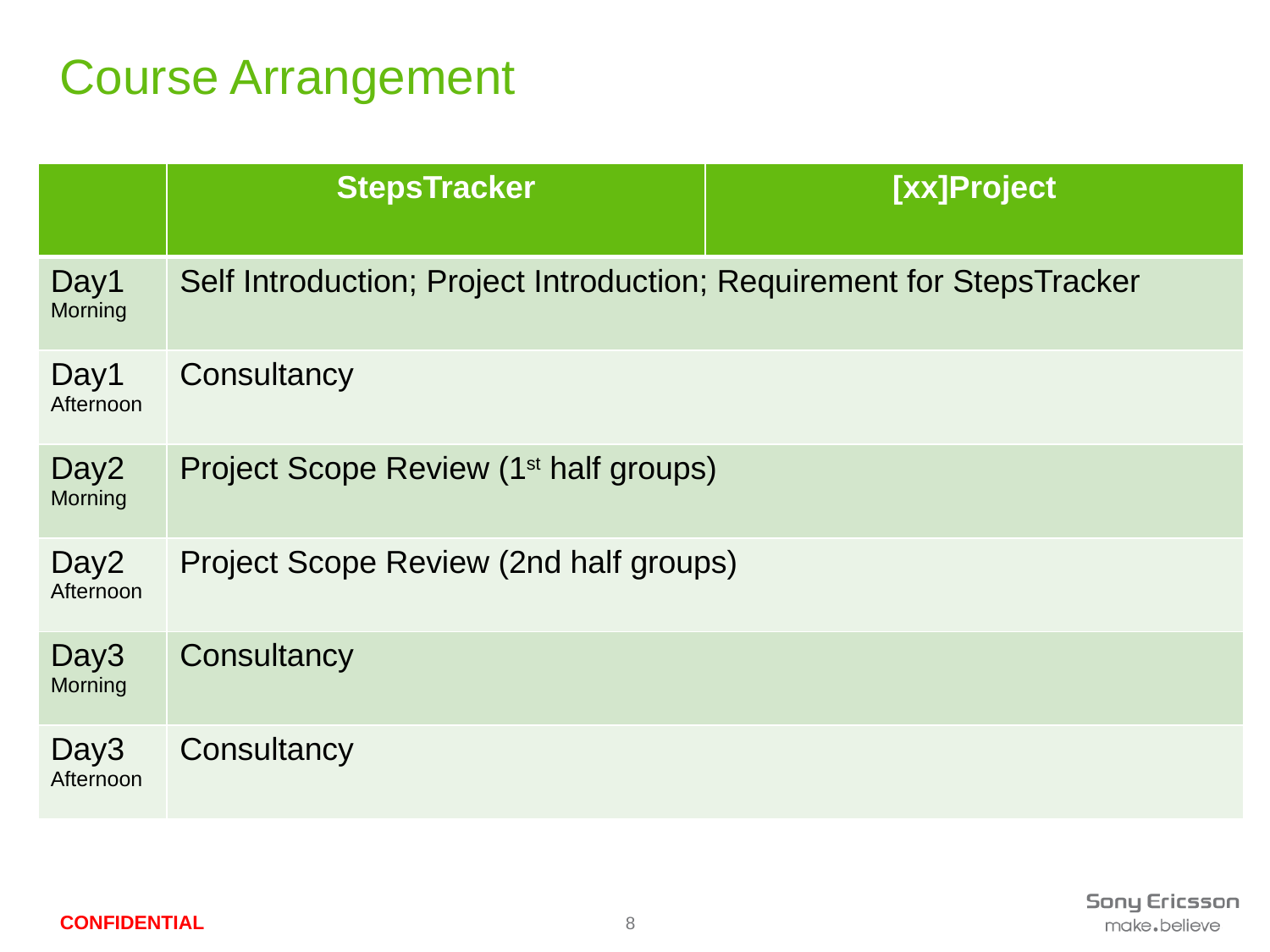

# Course Arrangement
|  | StepsTracker | [xx]Project |
| --- | --- | --- |
| Day1 Morning | Self Introduction; Project Introduction; Requirement for StepsTracker |  |
| Day1 Afternoon | Consultancy |  |
| Day2 Morning | Project Scope Review (1st half groups) |  |
| Day2 Afternoon | Project Scope Review (2nd half groups) |  |
| Day3 Morning | Consultancy |  |
| Day3 Afternoon | Consultancy |  |